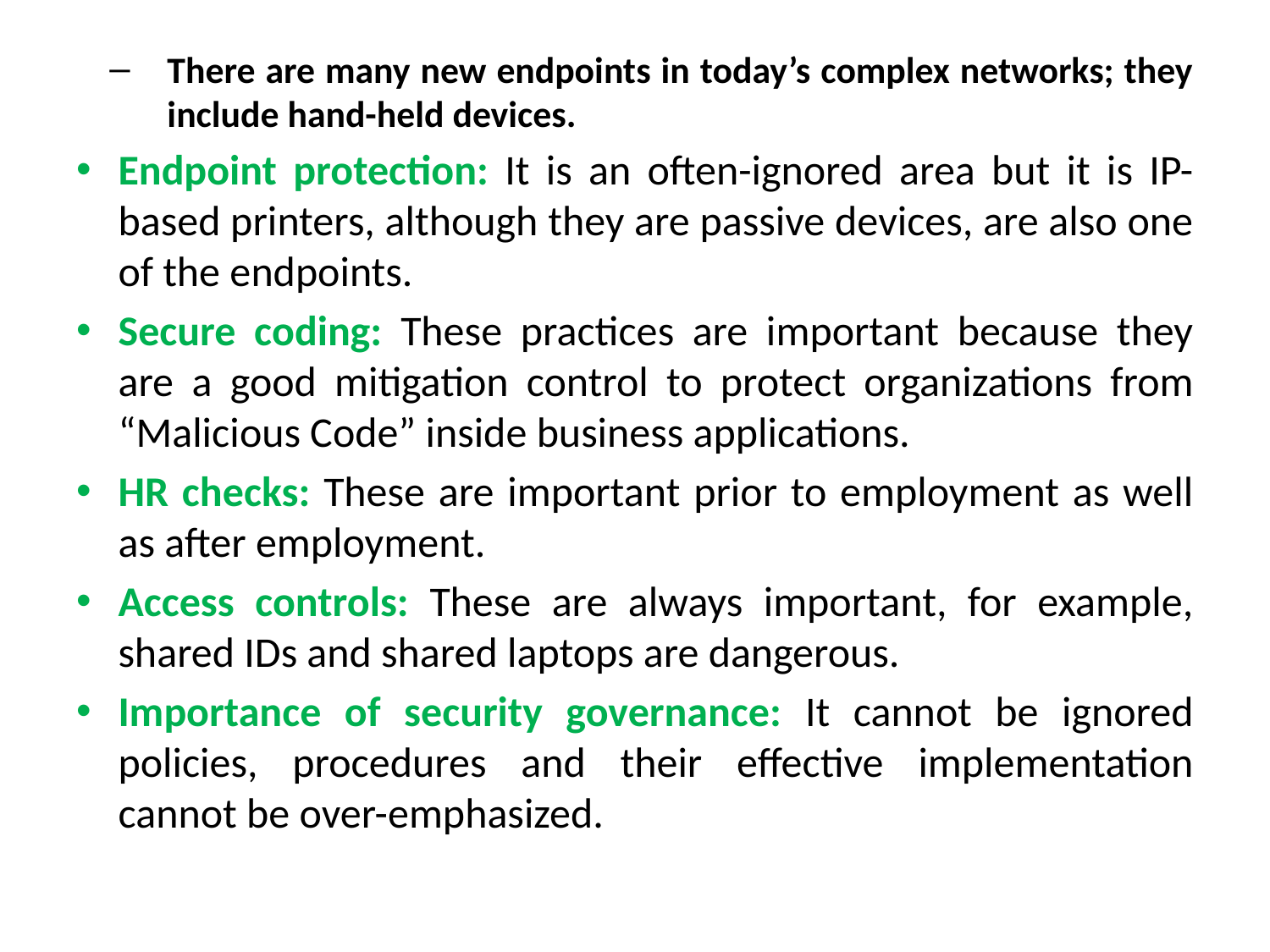

There are many new endpoints in today’s complex networks; they include hand-held devices.
Endpoint protection: It is an often-ignored area but it is IP-based printers, although they are passive devices, are also one of the endpoints.
Secure coding: These practices are important because they are a good mitigation control to protect organizations from “Malicious Code” inside business applications.
HR checks: These are important prior to employment as well as after employment.
Access controls: These are always important, for example, shared IDs and shared laptops are dangerous.
Importance of security governance: It cannot be ignored policies, procedures and their eﬀective implementation cannot be over-emphasized.